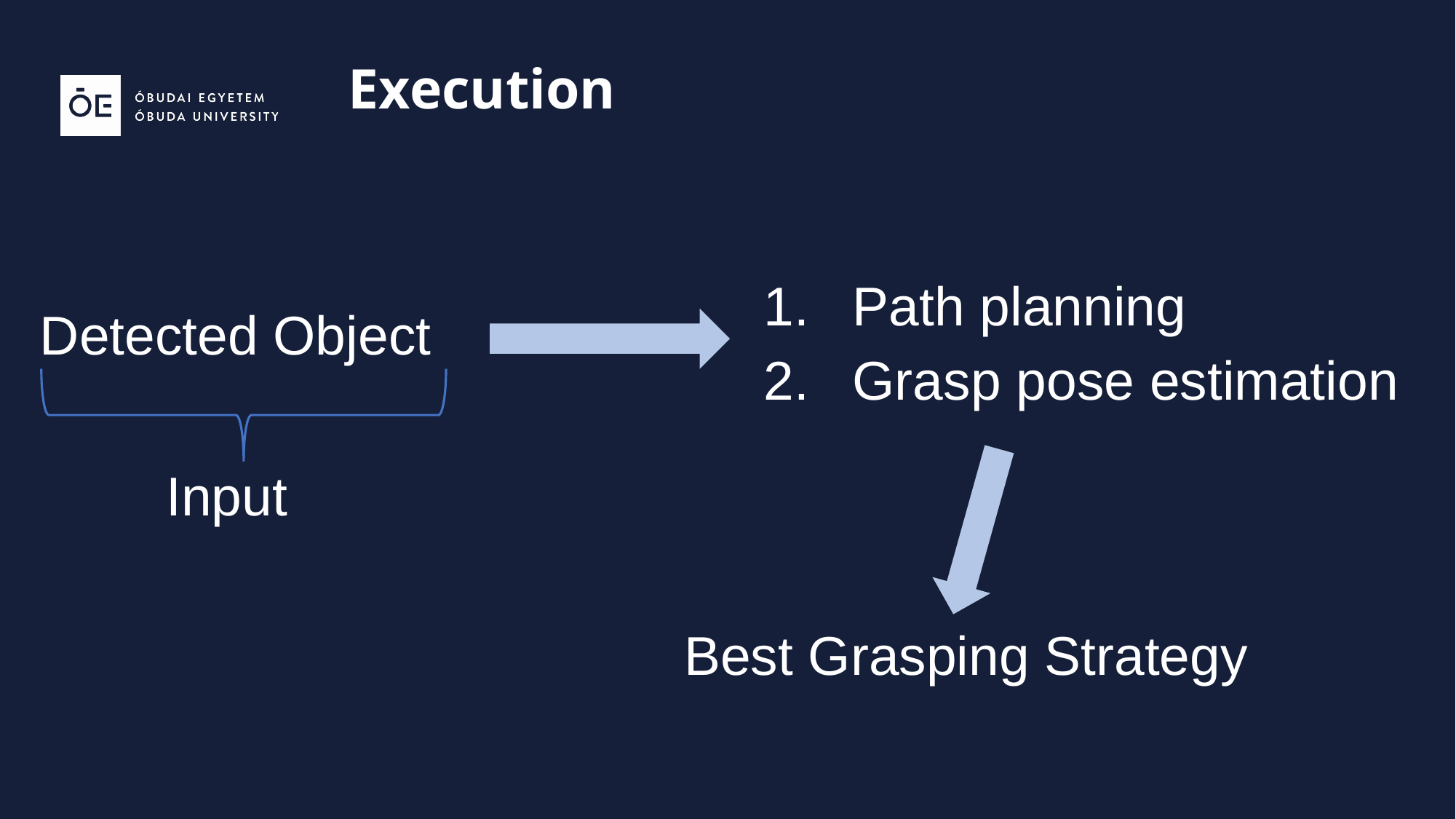

# Execution

Path planning
Grasp pose estimation
Detected Object

Input
Best Grasping Strategy